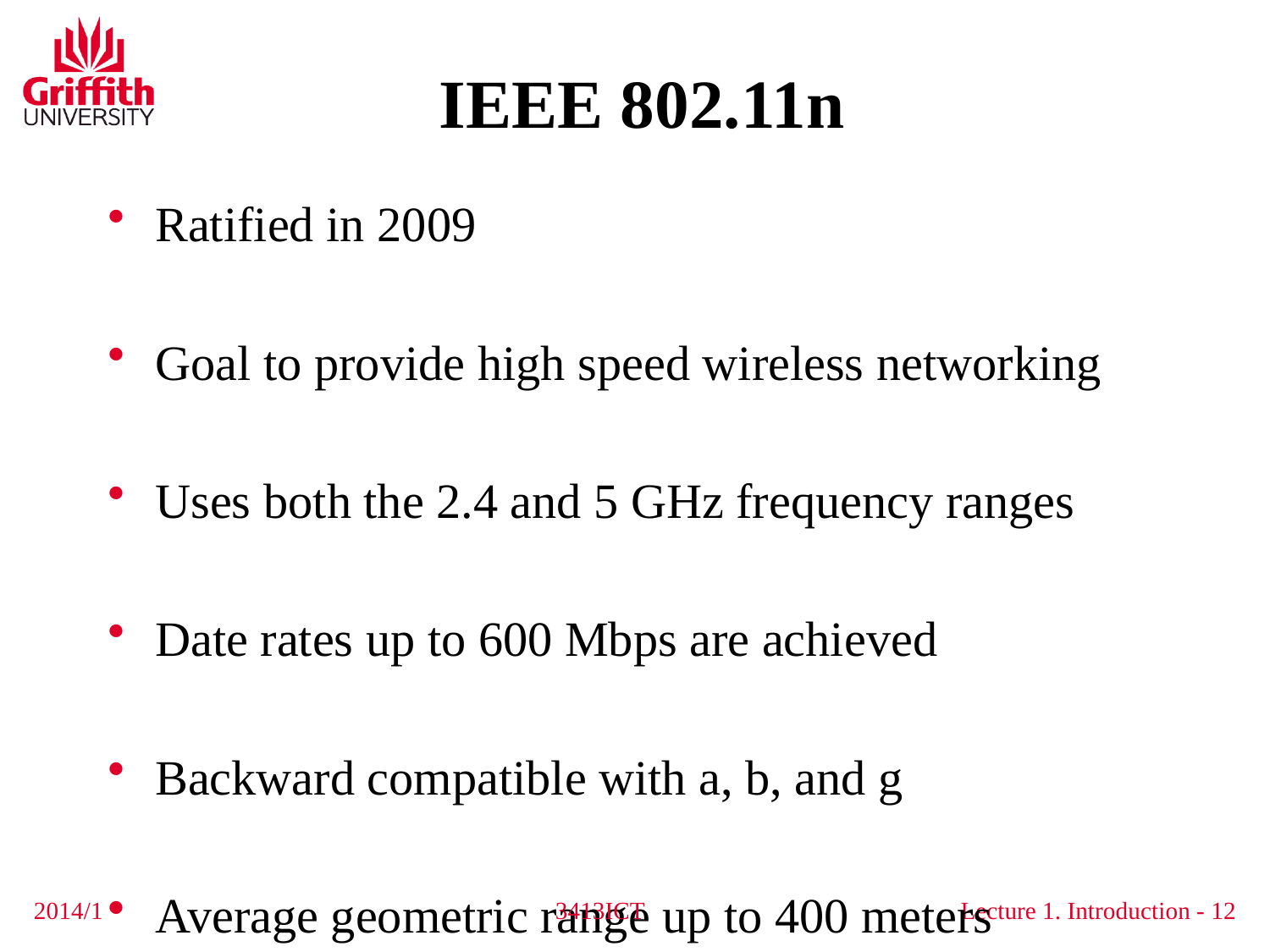

# IEEE 802.11n
Ratified in 2009

Goal to provide high speed wireless networking

Uses both the 2.4 and 5 GHz frequency ranges

Date rates up to 600 Mbps are achieved

Backward compatible with a, b, and g

Average geometric range up to 400 meters

2014/1
3413ICT
12